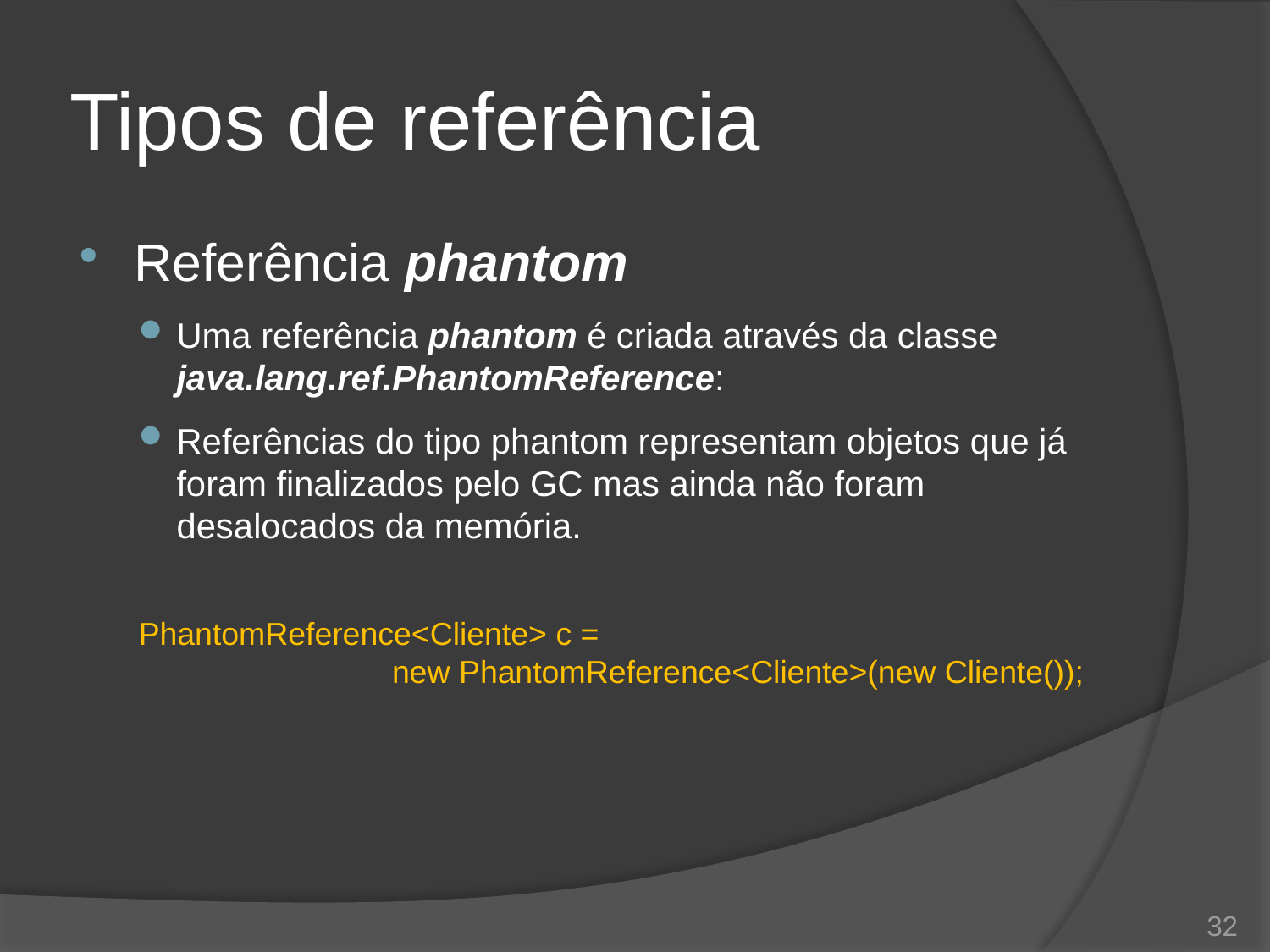

# Tipos de referência
Referência phantom
Uma referência phantom é criada através da classe java.lang.ref.PhantomReference:
Referências do tipo phantom representam objetos que já foram finalizados pelo GC mas ainda não foram desalocados da memória.

PhantomReference<Cliente> c =
		new PhantomReference<Cliente>(new Cliente());
32